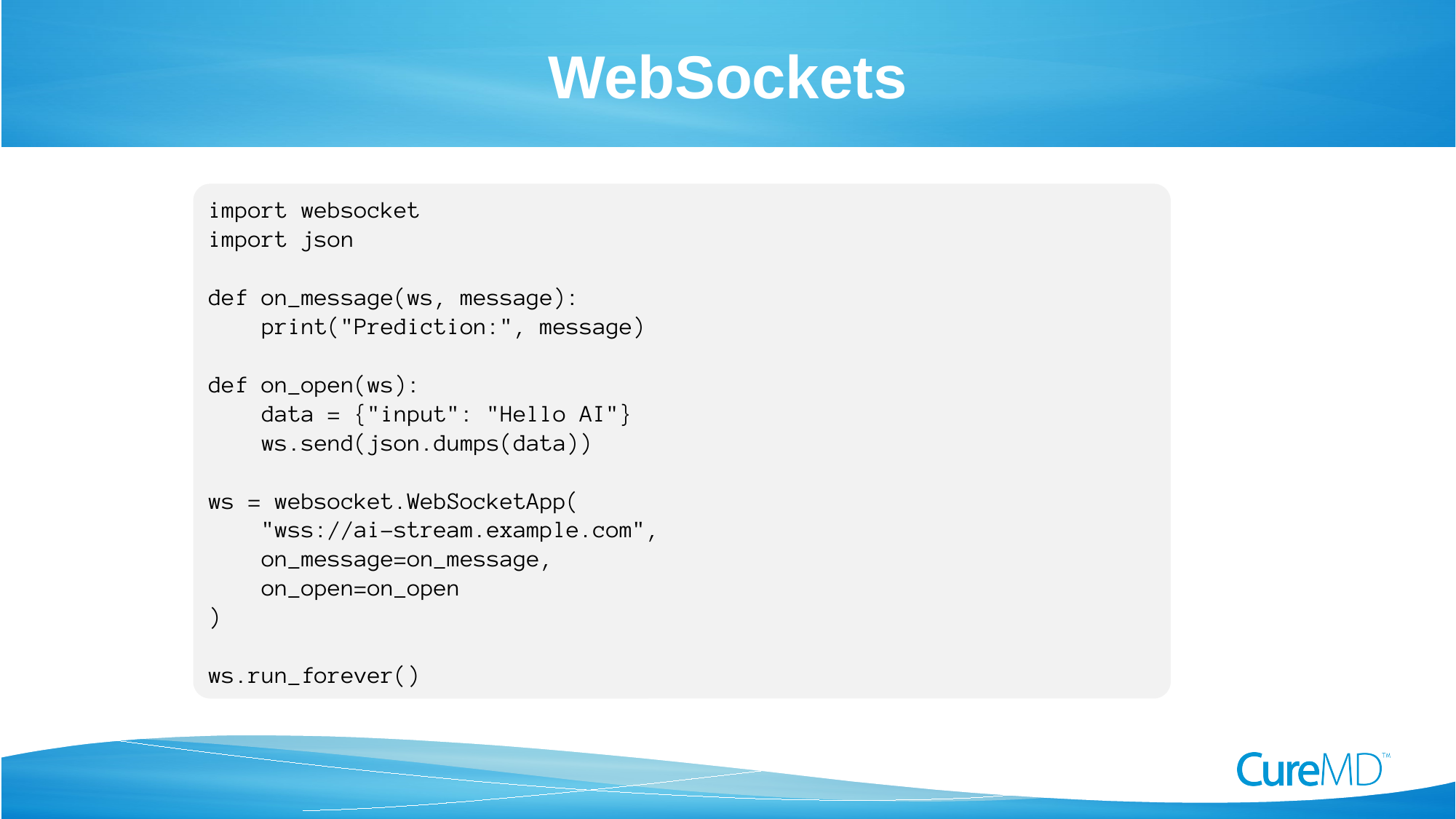

# WebSockets
import websocket
import json
def on_message(ws, message):
    print("Prediction:", message)
def on_open(ws):
    data = {"input": "Hello AI"}
    ws.send(json.dumps(data))
ws = websocket.WebSocketApp(
    "wss://ai-stream.example.com",
    on_message=on_message,
    on_open=on_open
)
ws.run_forever()